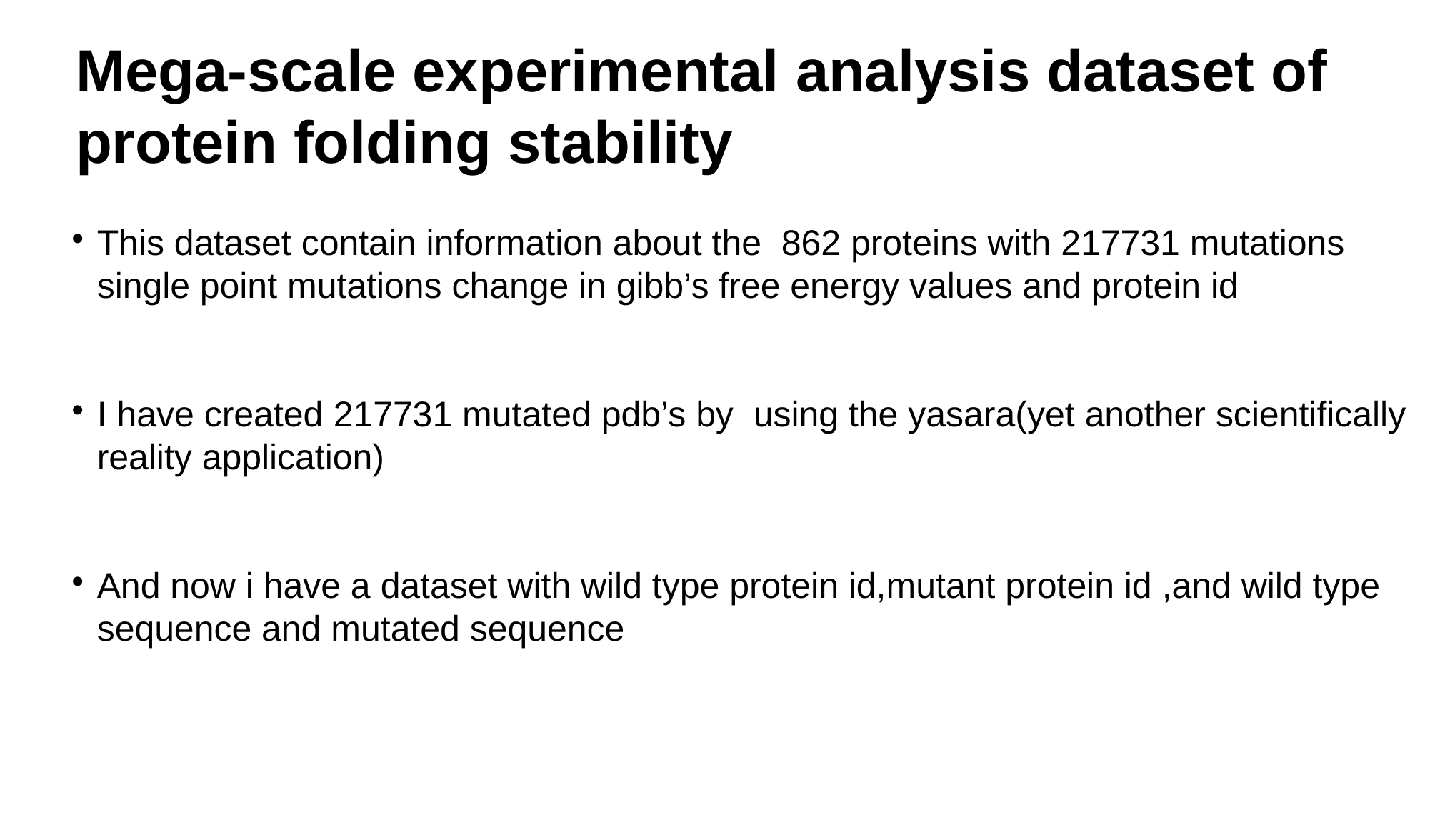

Mega-scale experimental analysis dataset of protein folding stability
This dataset contain information about the  862 proteins with 217731 mutations single point mutations change in gibb’s free energy values and protein id

I have created 217731 mutated pdb’s by  using the yasara(yet another scientifically reality application)

And now i have a dataset with wild type protein id,mutant protein id ,and wild type sequence and mutated sequence